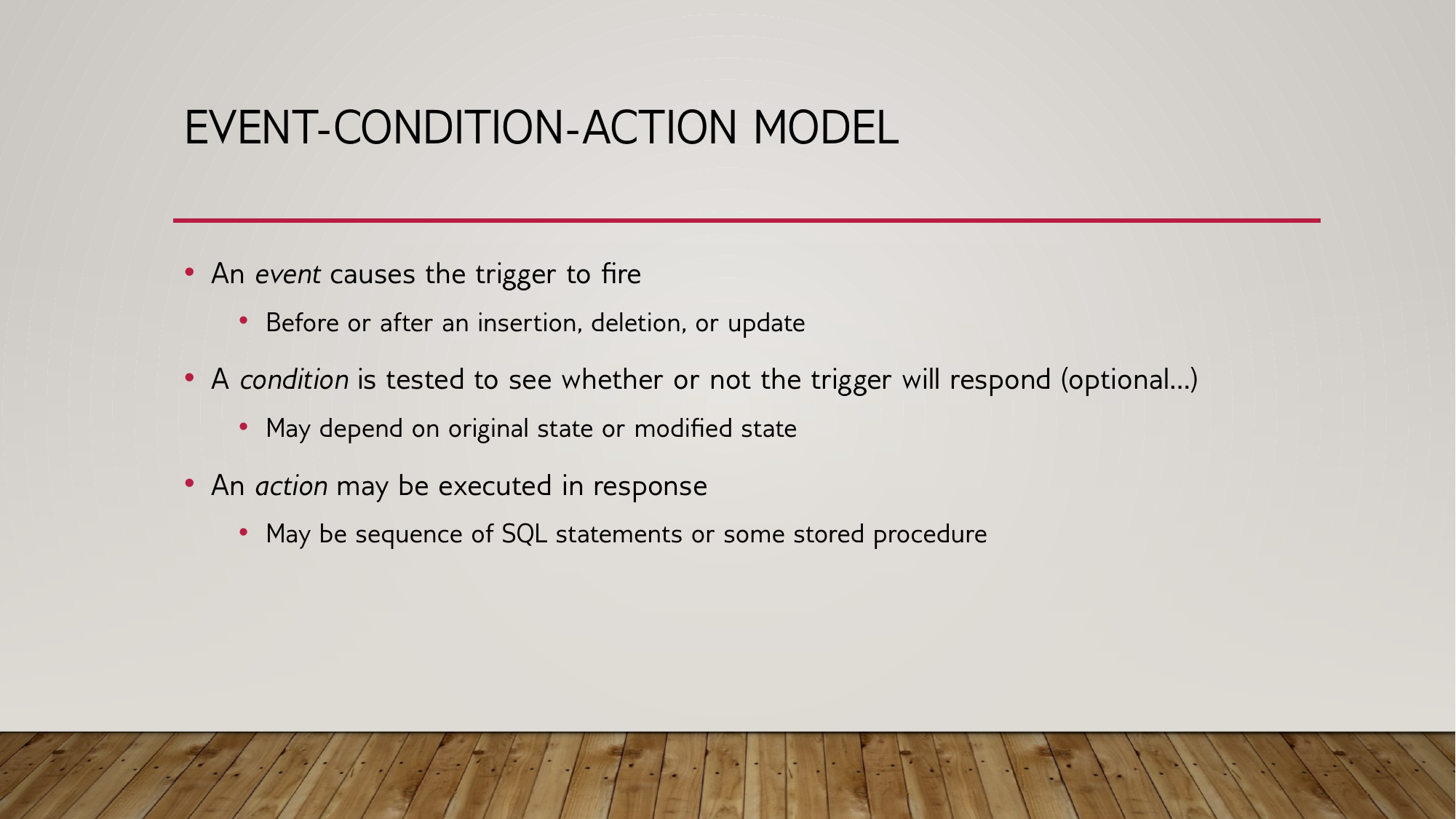

# Event-Condition-Action Model
An event causes the trigger to fire
Before or after an insertion, deletion, or update
A condition is tested to see whether or not the trigger will respond (optional…)
May depend on original state or modified state
An action may be executed in response
May be sequence of SQL statements or some stored procedure